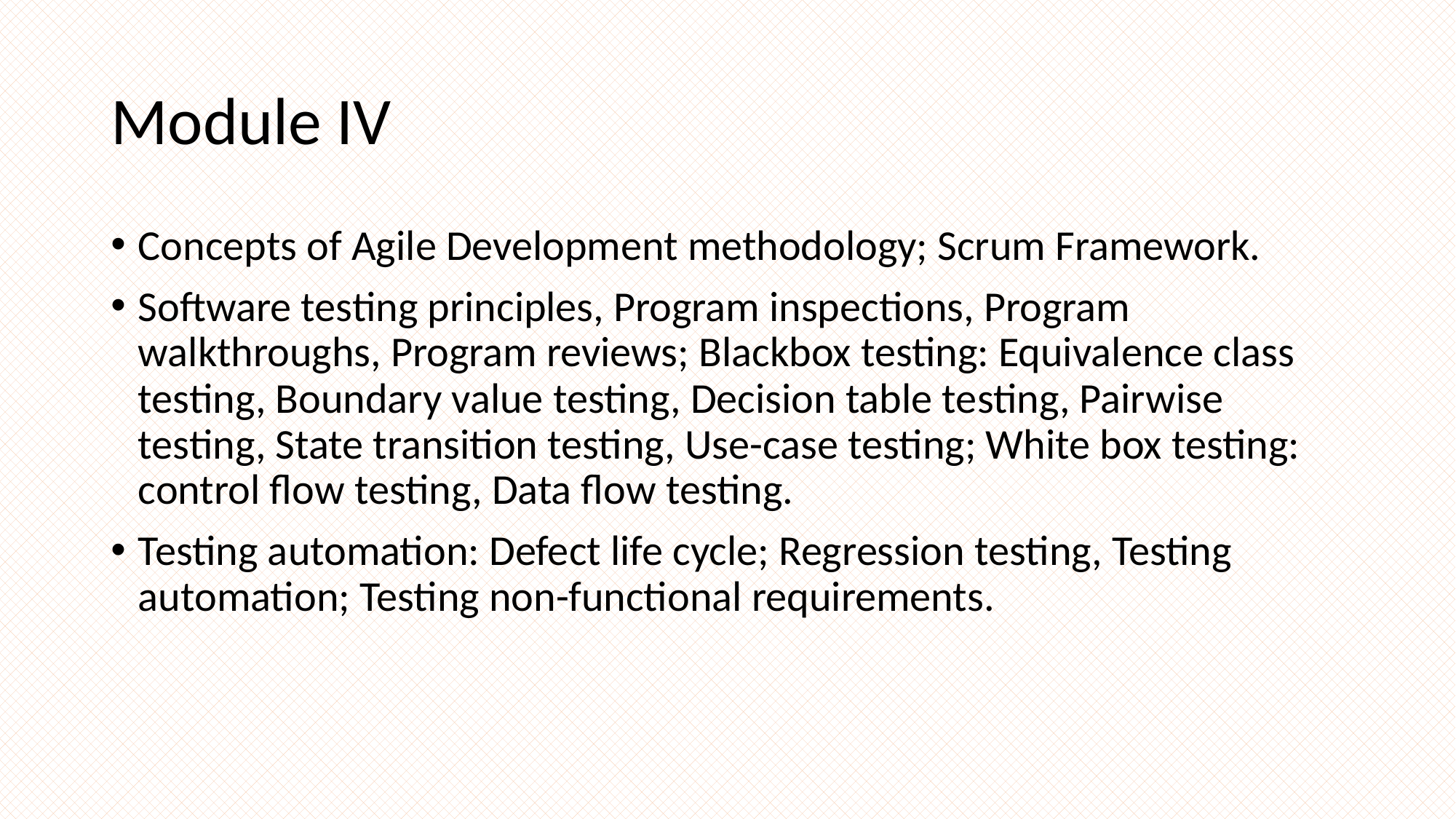

# Module IV
Concepts of Agile Development methodology; Scrum Framework.
Software testing principles, Program inspections, Program walkthroughs, Program reviews; Blackbox testing: Equivalence class testing, Boundary value testing, Decision table testing, Pairwise testing, State transition testing, Use-case testing; White box testing: control flow testing, Data flow testing.
Testing automation: Defect life cycle; Regression testing, Testing automation; Testing non-functional requirements.